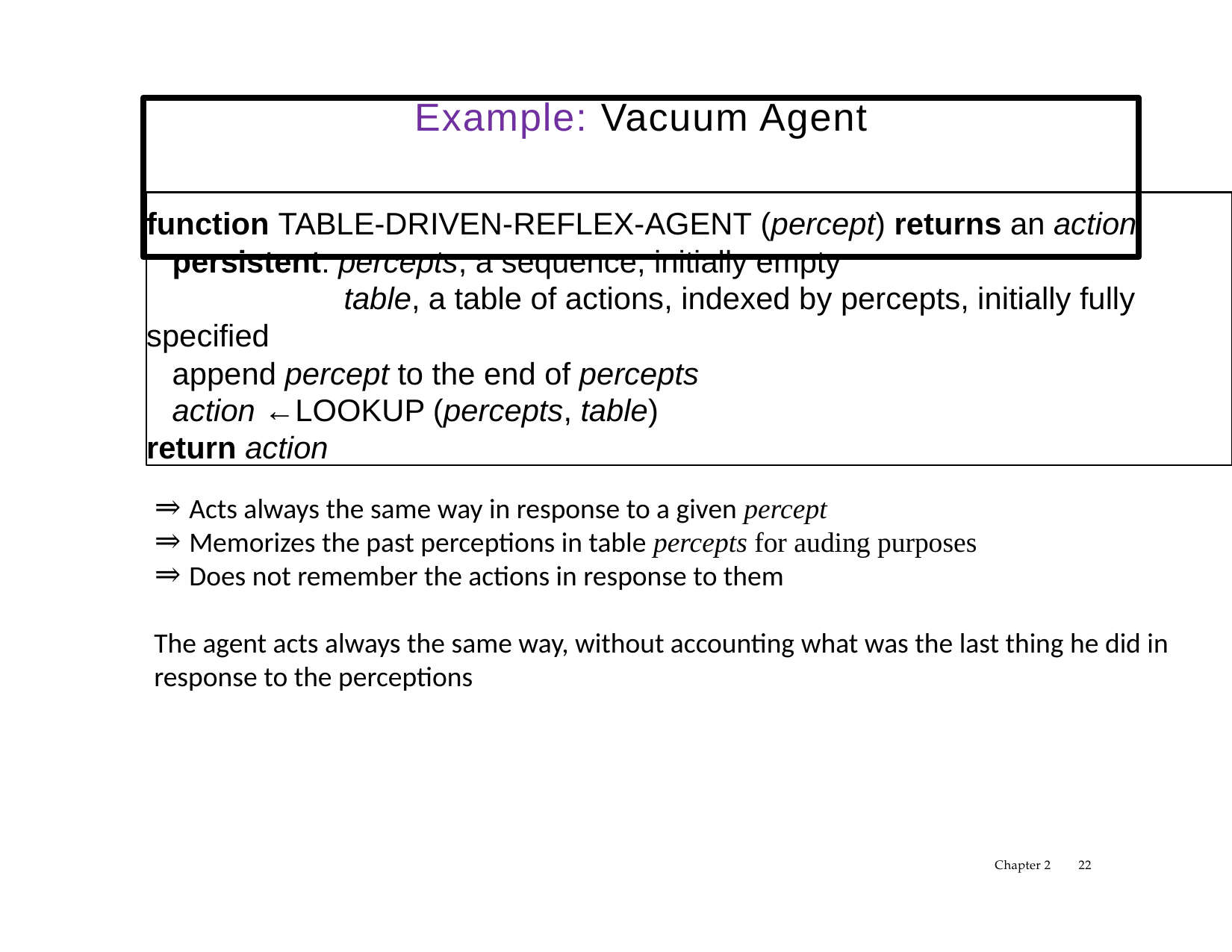

# Example: Vacuum Agent
function Table-driven-Reflex-Agent (percept) returns an action
   persistent: percepts, a sequence, initially empty
                       table, a table of actions, indexed by percepts, initially fully specified
   append percept to the end of percepts
   action ←Lookup (percepts, table)
return action
Acts always the same way in response to a given percept
Memorizes the past perceptions in table percepts for auding purposes
Does not remember the actions in response to them

The agent acts always the same way, without accounting what was the last thing he did in response to the perceptions

Chapter 2
22